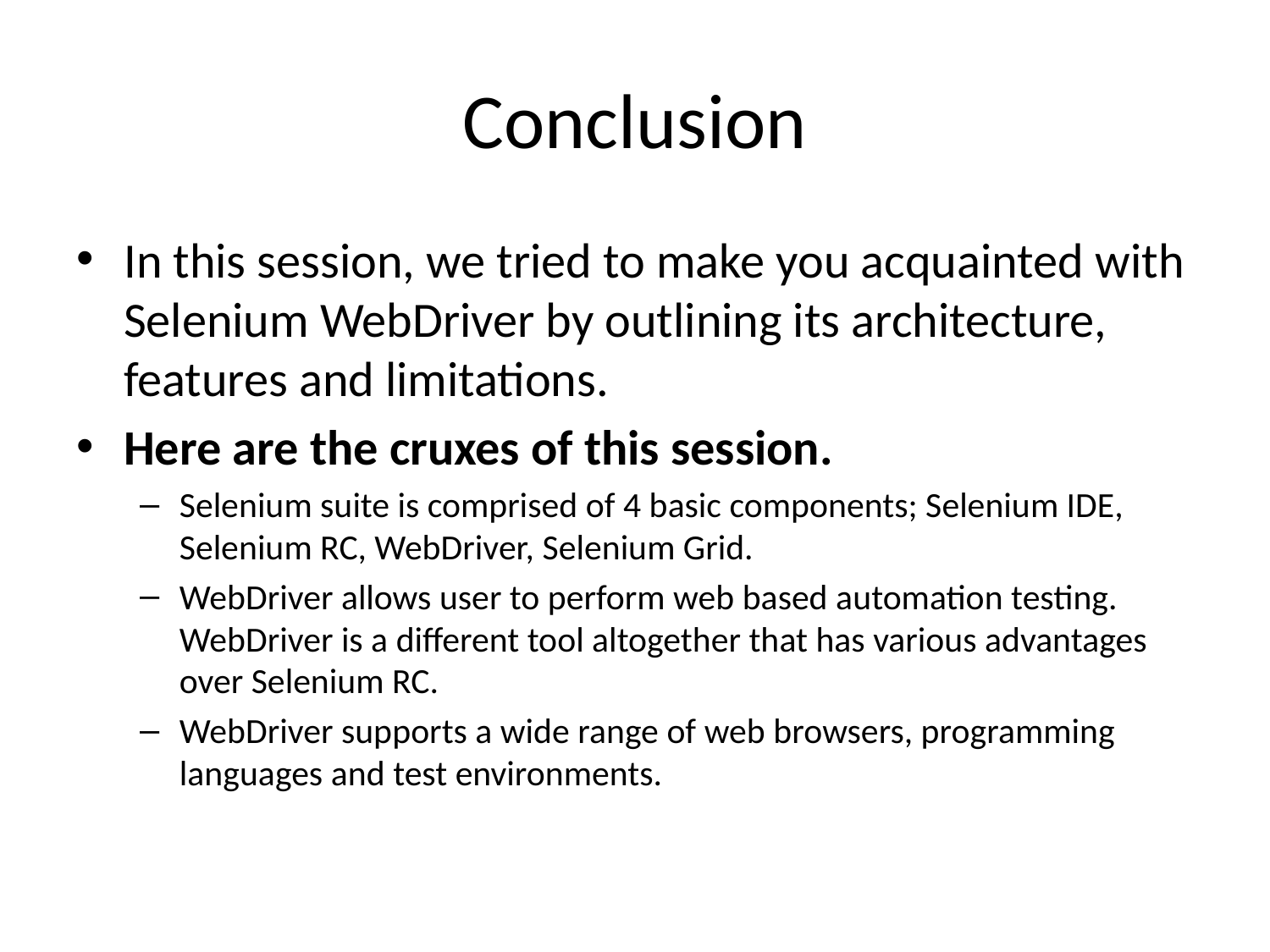

# Conclusion
In this session, we tried to make you acquainted with Selenium WebDriver by outlining its architecture, features and limitations.
Here are the cruxes of this session.
Selenium suite is comprised of 4 basic components; Selenium IDE, Selenium RC, WebDriver, Selenium Grid.
WebDriver allows user to perform web based automation testing. WebDriver is a different tool altogether that has various advantages over Selenium RC.
WebDriver supports a wide range of web browsers, programming languages and test environments.